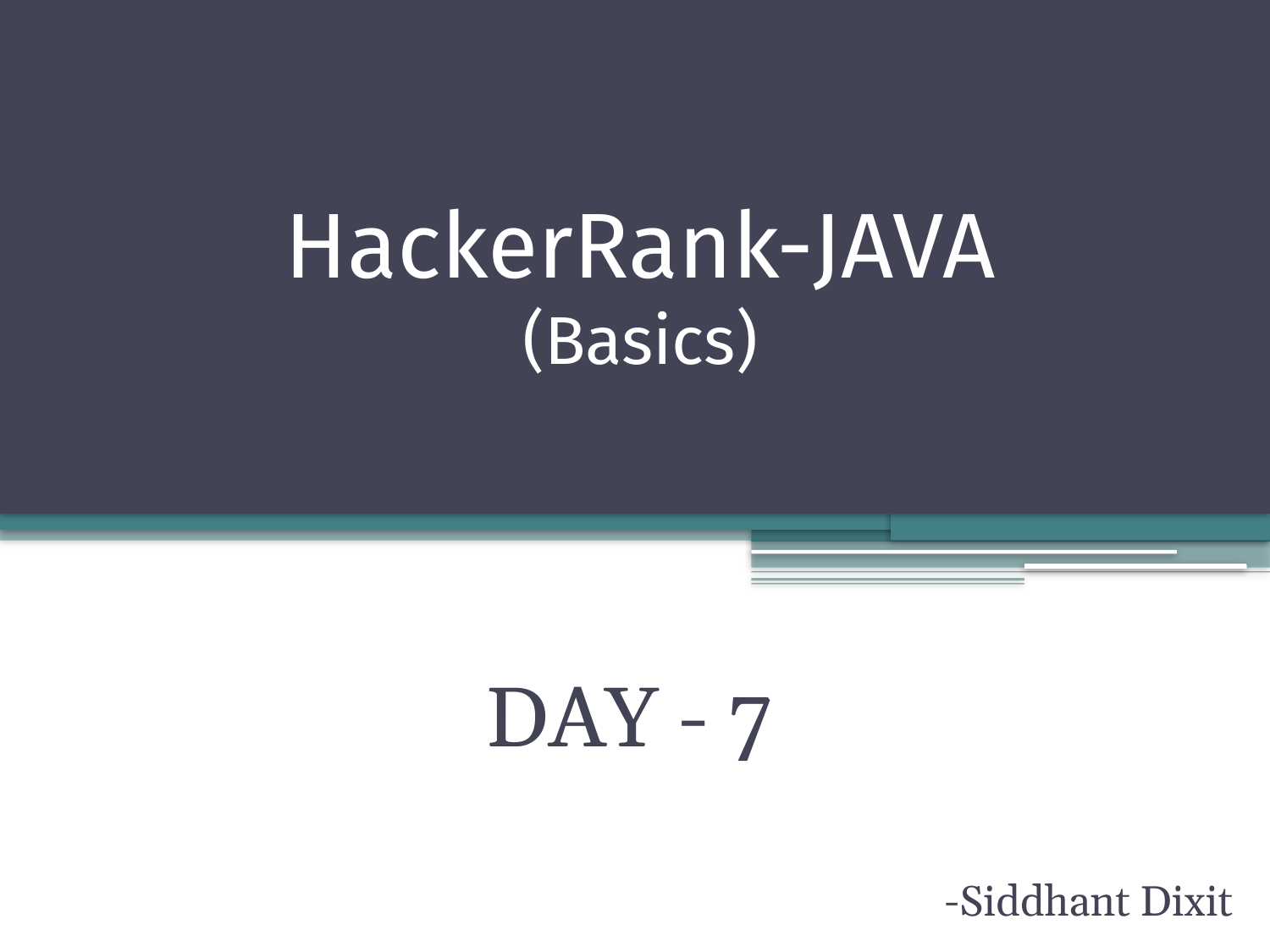

# HackerRank-JAVA (Basics)
DAY - 7
-Siddhant Dixit